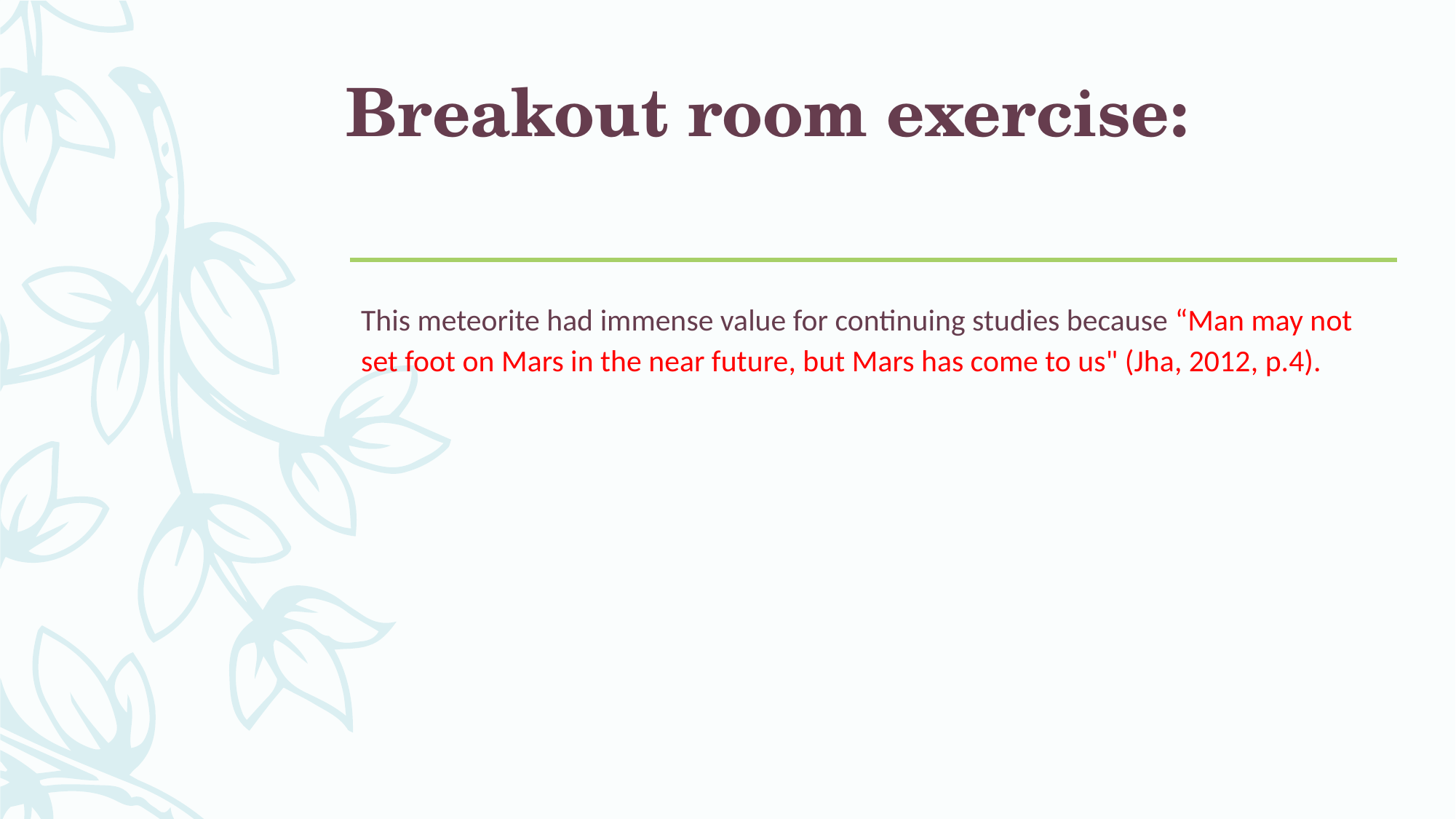

# Breakout room exercise:
This meteorite had immense value for continuing studies because “Man may not set foot on Mars in the near future, but Mars has come to us" (Jha, 2012, p.4).